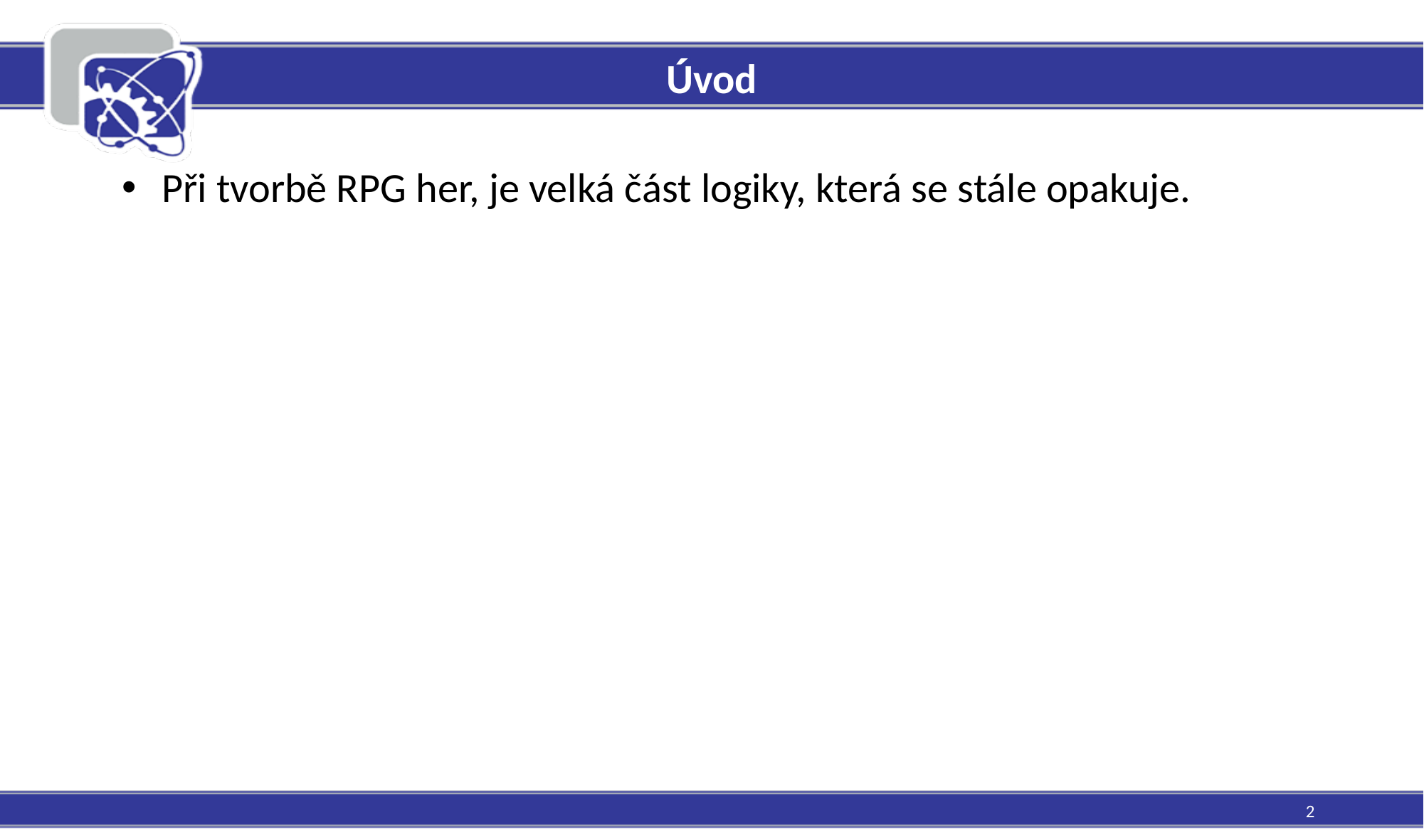

# Úvod
Při tvorbě RPG her, je velká část logiky, která se stále opakuje.

2